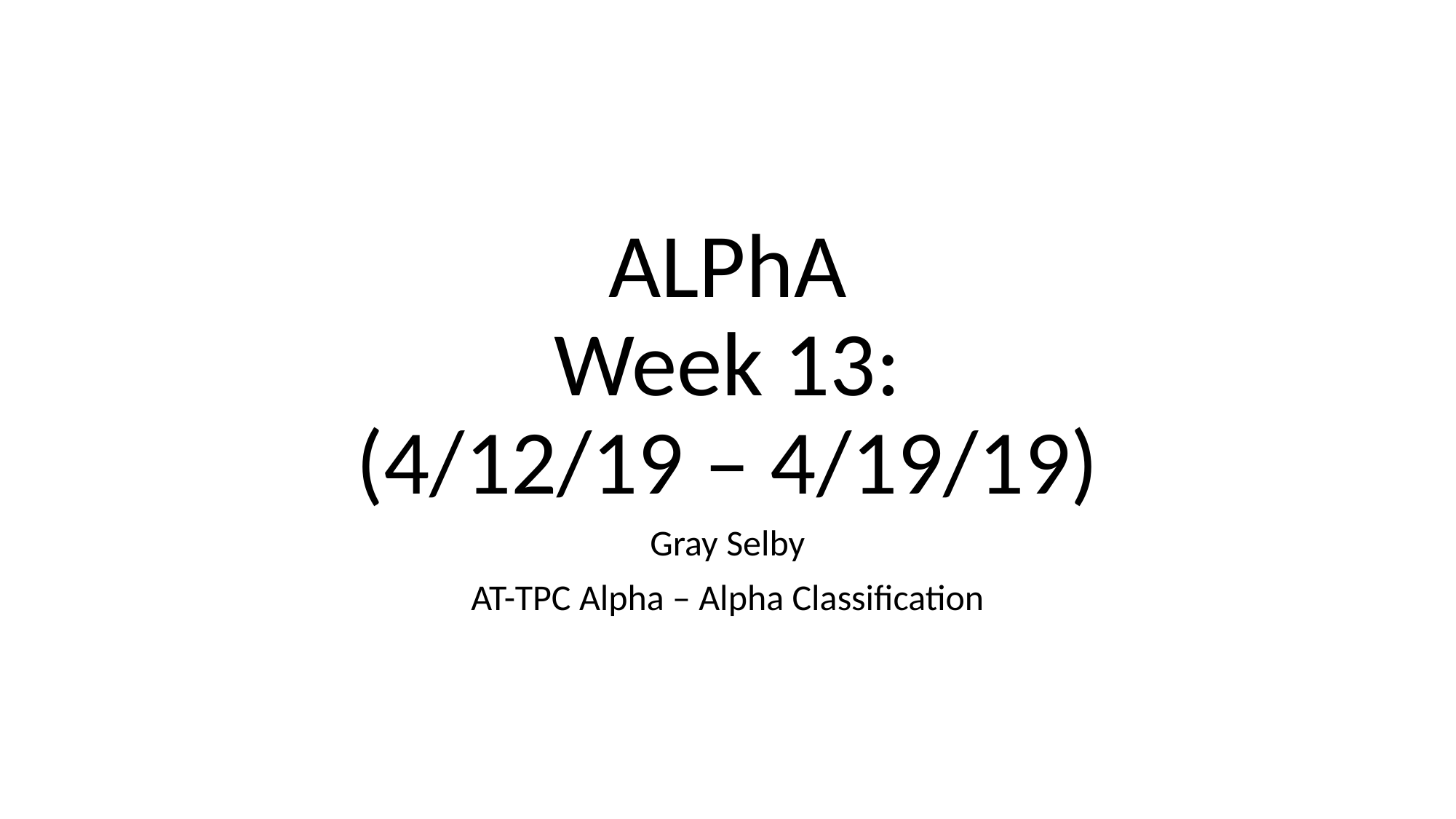

# ALPhA Week 13: (4/12/19 – 4/19/19)
Gray Selby
AT-TPC Alpha – Alpha Classification